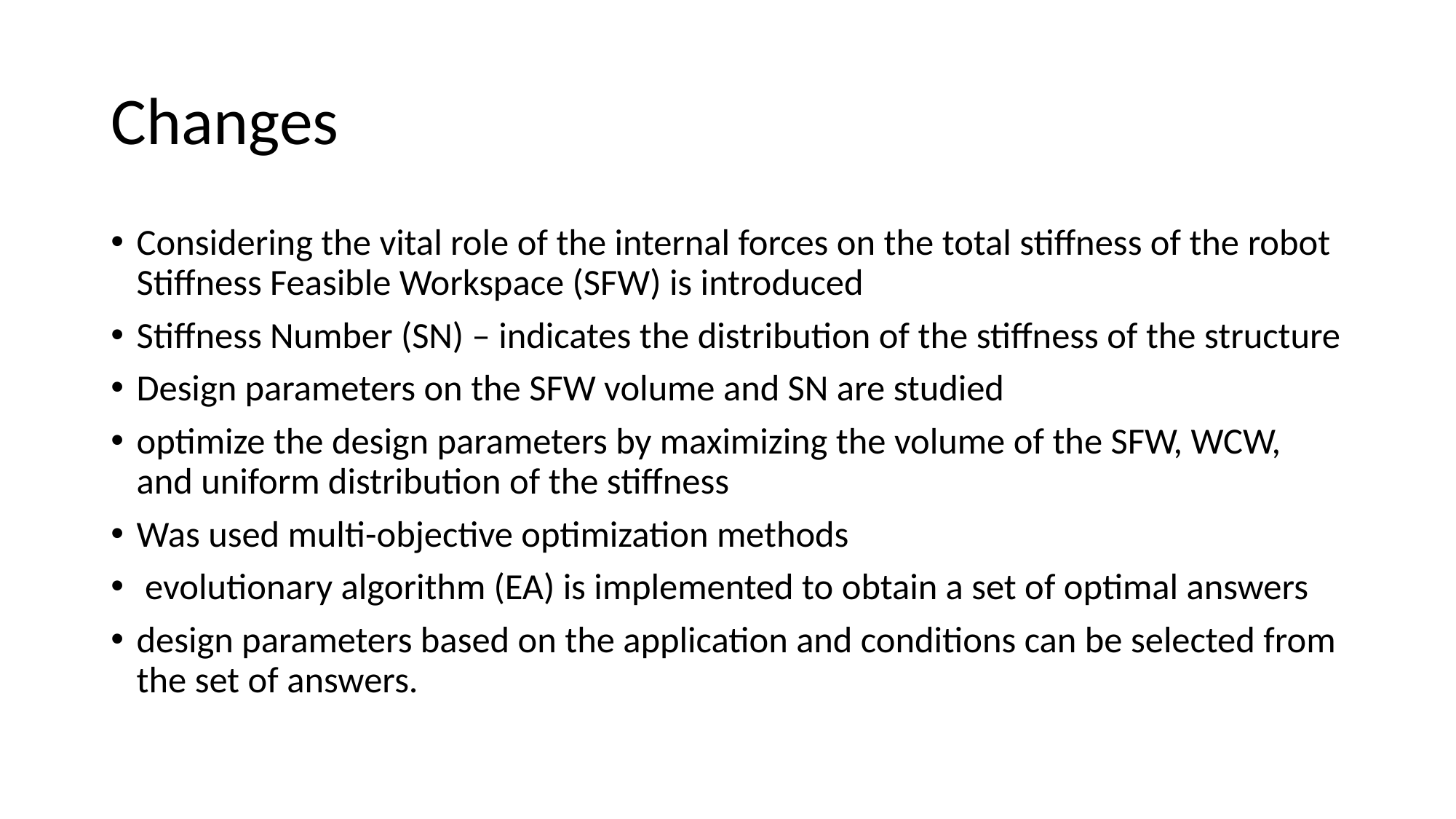

# Changes
Considering the vital role of the internal forces on the total stiffness of the robot Stiffness Feasible Workspace (SFW) is introduced
Stiffness Number (SN) – indicates the distribution of the stiffness of the structure
Design parameters on the SFW volume and SN are studied
optimize the design parameters by maximizing the volume of the SFW, WCW, and uniform distribution of the stiffness
Was used multi-objective optimization methods
 evolutionary algorithm (EA) is implemented to obtain a set of optimal answers
design parameters based on the application and conditions can be selected from the set of answers.